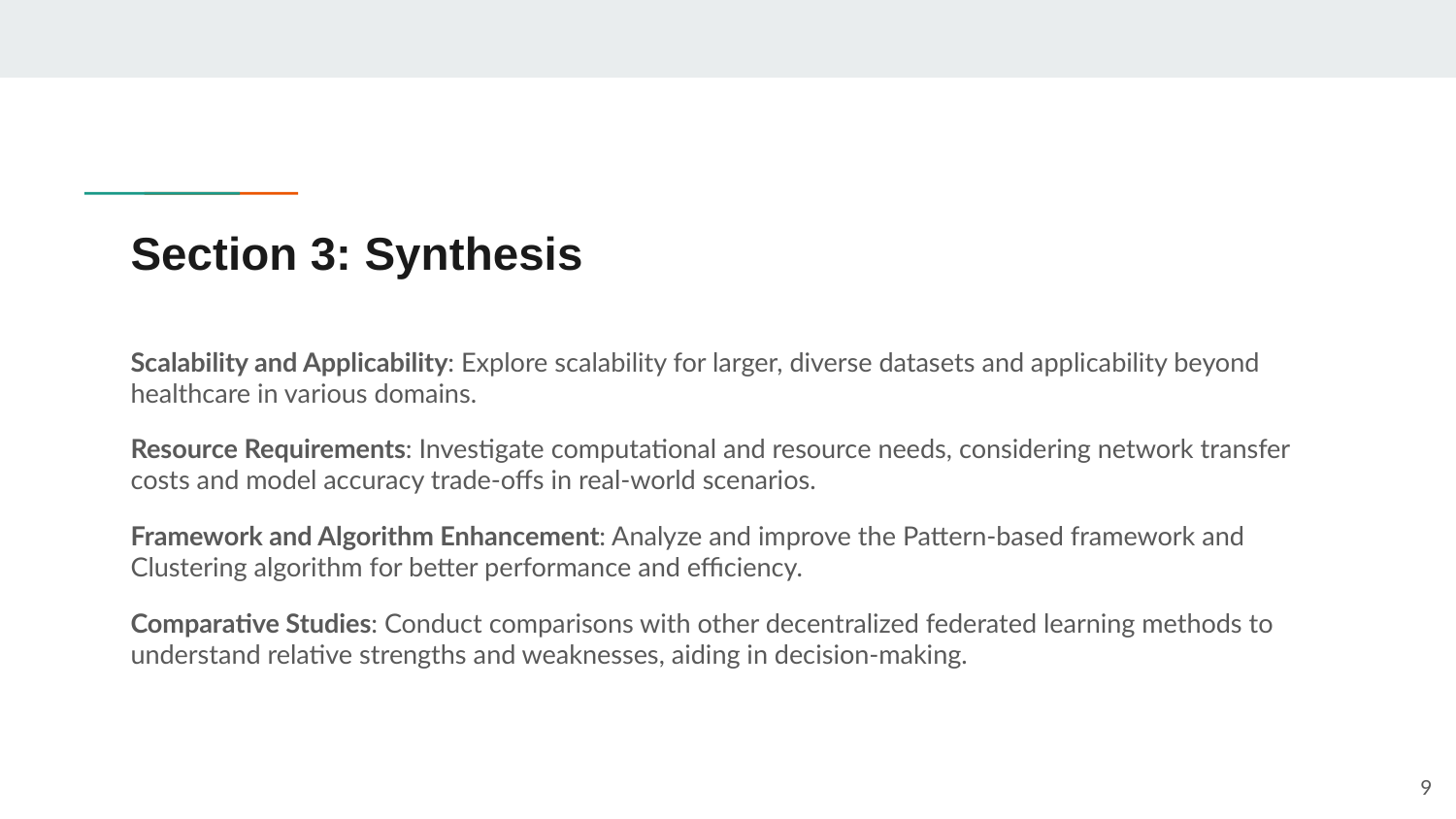

# Section 3: Synthesis
Scalability and Applicability: Explore scalability for larger, diverse datasets and applicability beyond healthcare in various domains.
Resource Requirements: Investigate computational and resource needs, considering network transfer costs and model accuracy trade-offs in real-world scenarios.
Framework and Algorithm Enhancement: Analyze and improve the Pattern-based framework and Clustering algorithm for better performance and efficiency.
Comparative Studies: Conduct comparisons with other decentralized federated learning methods to understand relative strengths and weaknesses, aiding in decision-making.
9